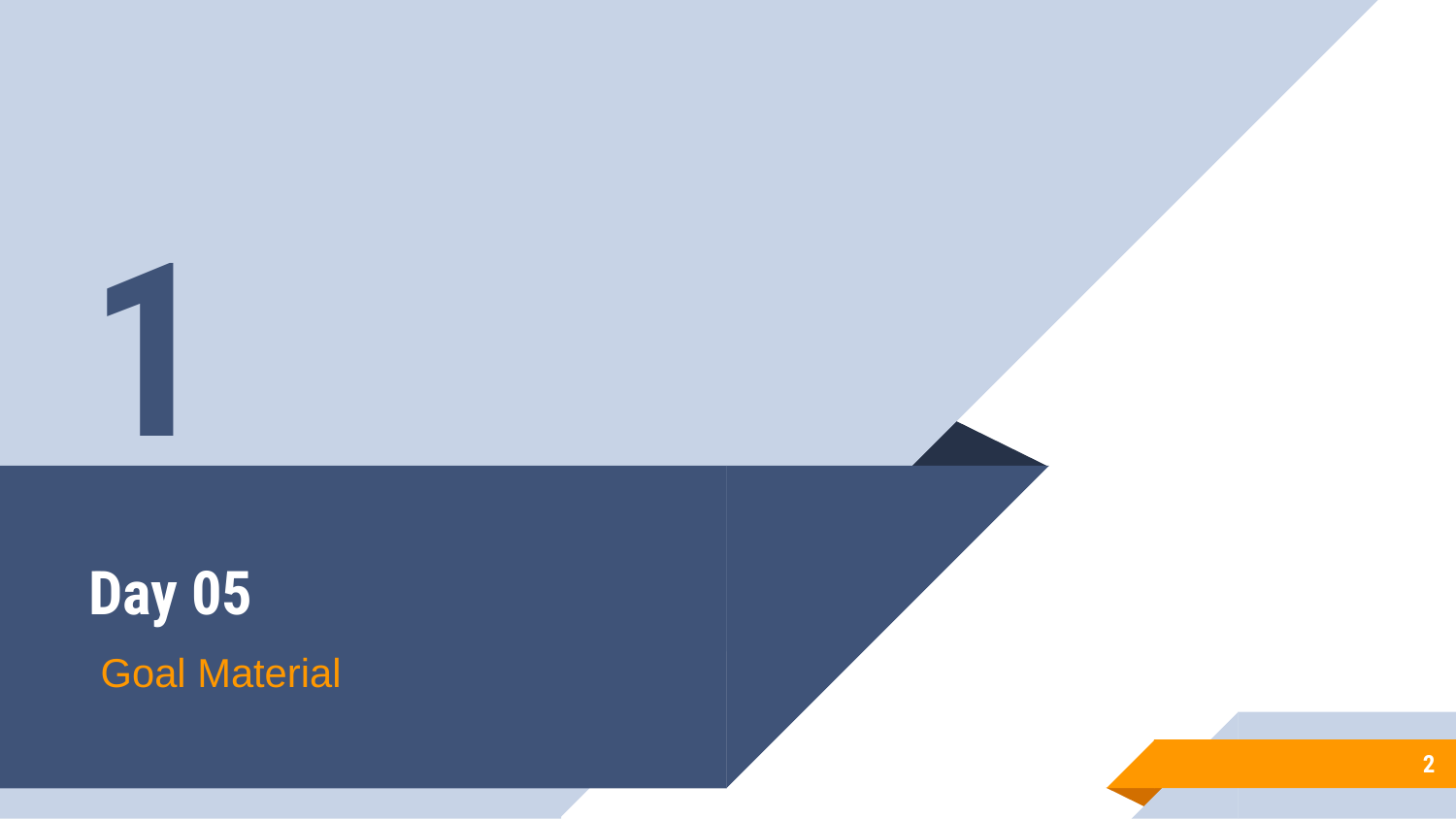

1
# Day 05
Goal Material
2